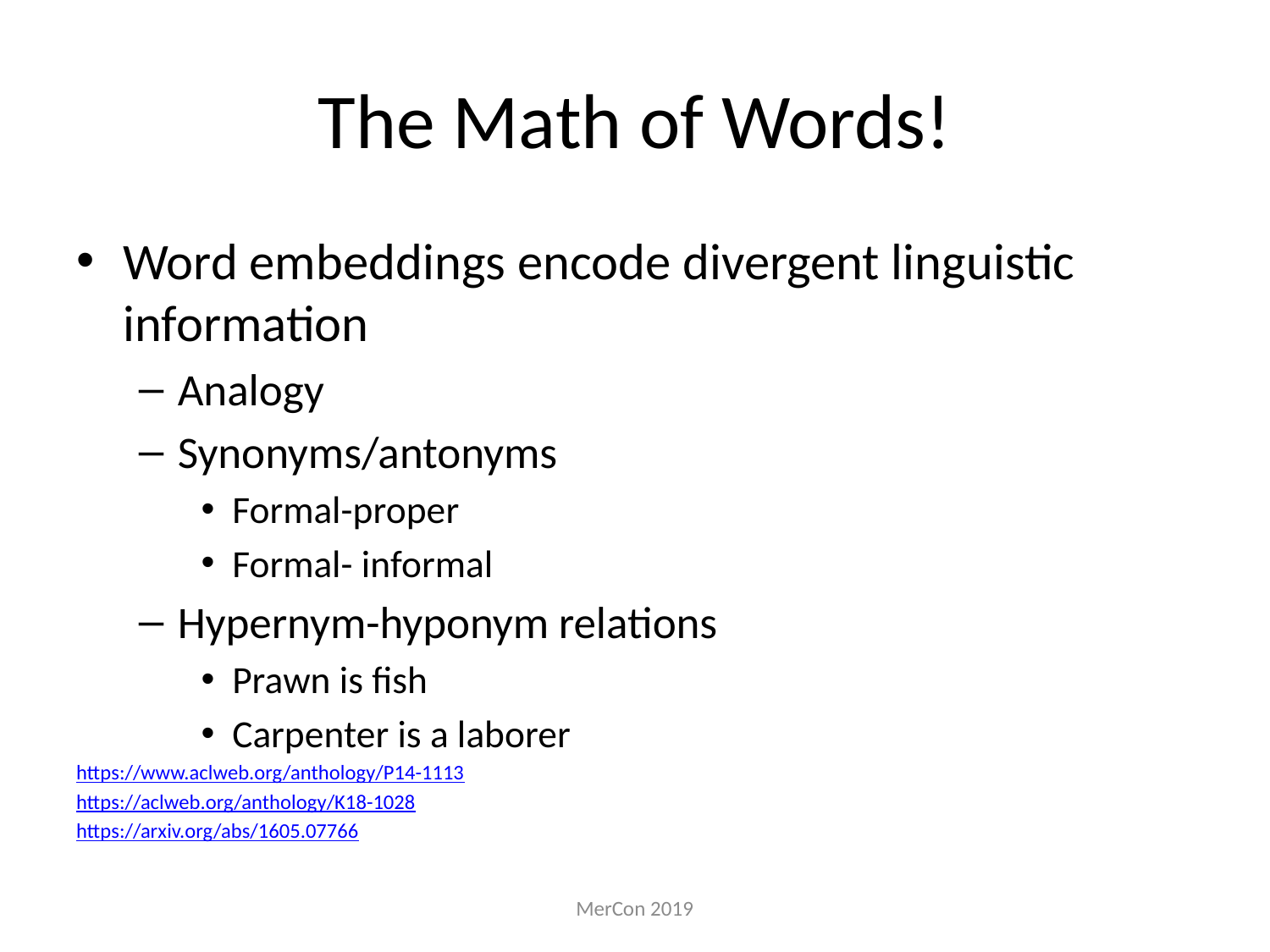

# The Math of Words!
Word embeddings encode divergent linguistic information
Analogy
Synonyms/antonyms
Formal-proper
Formal- informal
Hypernym-hyponym relations
Prawn is fish
Carpenter is a laborer
https://www.aclweb.org/anthology/P14-1113
https://aclweb.org/anthology/K18-1028
https://arxiv.org/abs/1605.07766

MerCon 2019